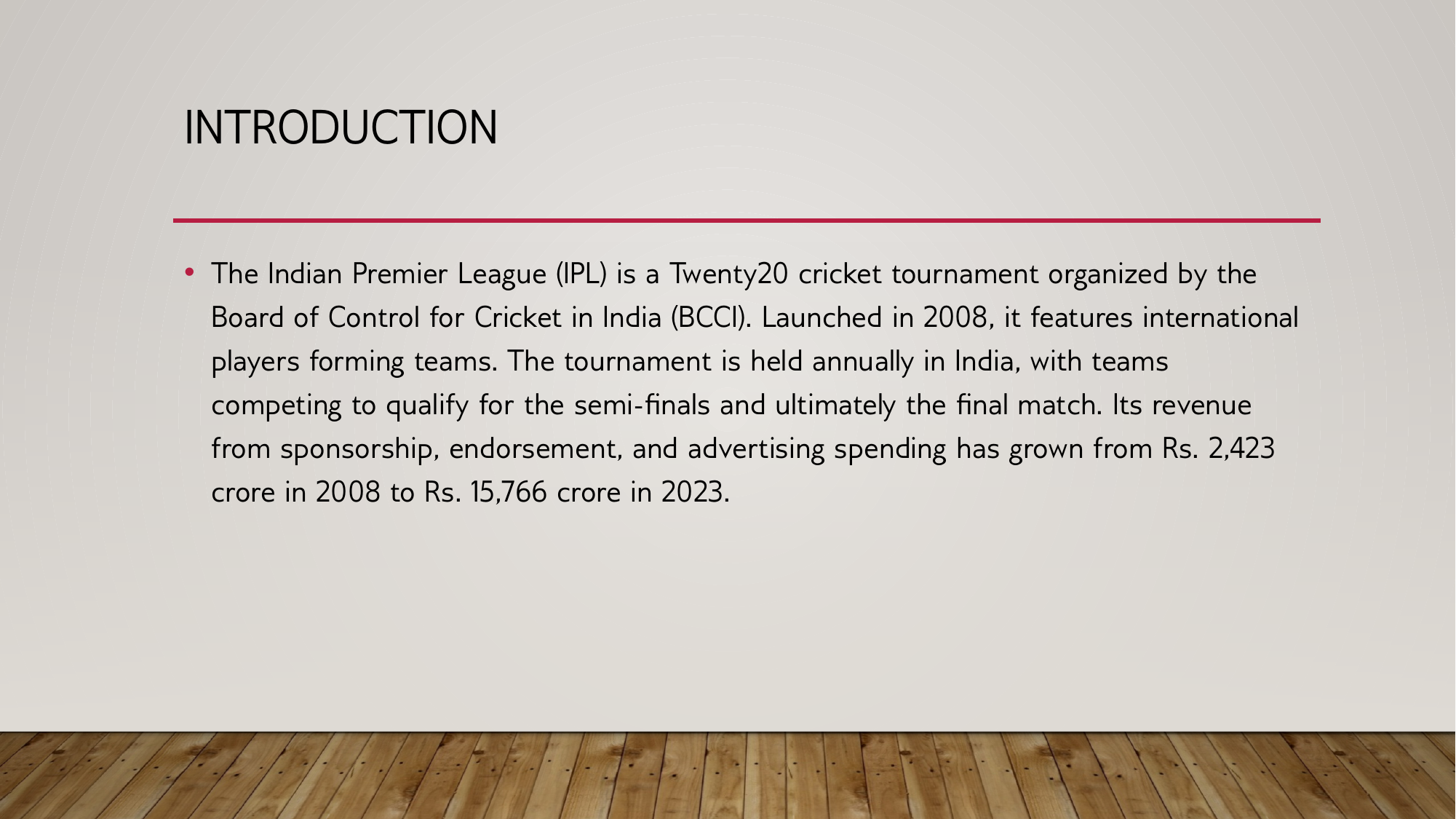

# Introduction
The Indian Premier League (IPL) is a Twenty20 cricket tournament organized by the Board of Control for Cricket in India (BCCI). Launched in 2008, it features international players forming teams. The tournament is held annually in India, with teams competing to qualify for the semi-finals and ultimately the final match. Its revenue from sponsorship, endorsement, and advertising spending has grown from Rs. 2,423 crore in 2008 to Rs. 15,766 crore in 2023.